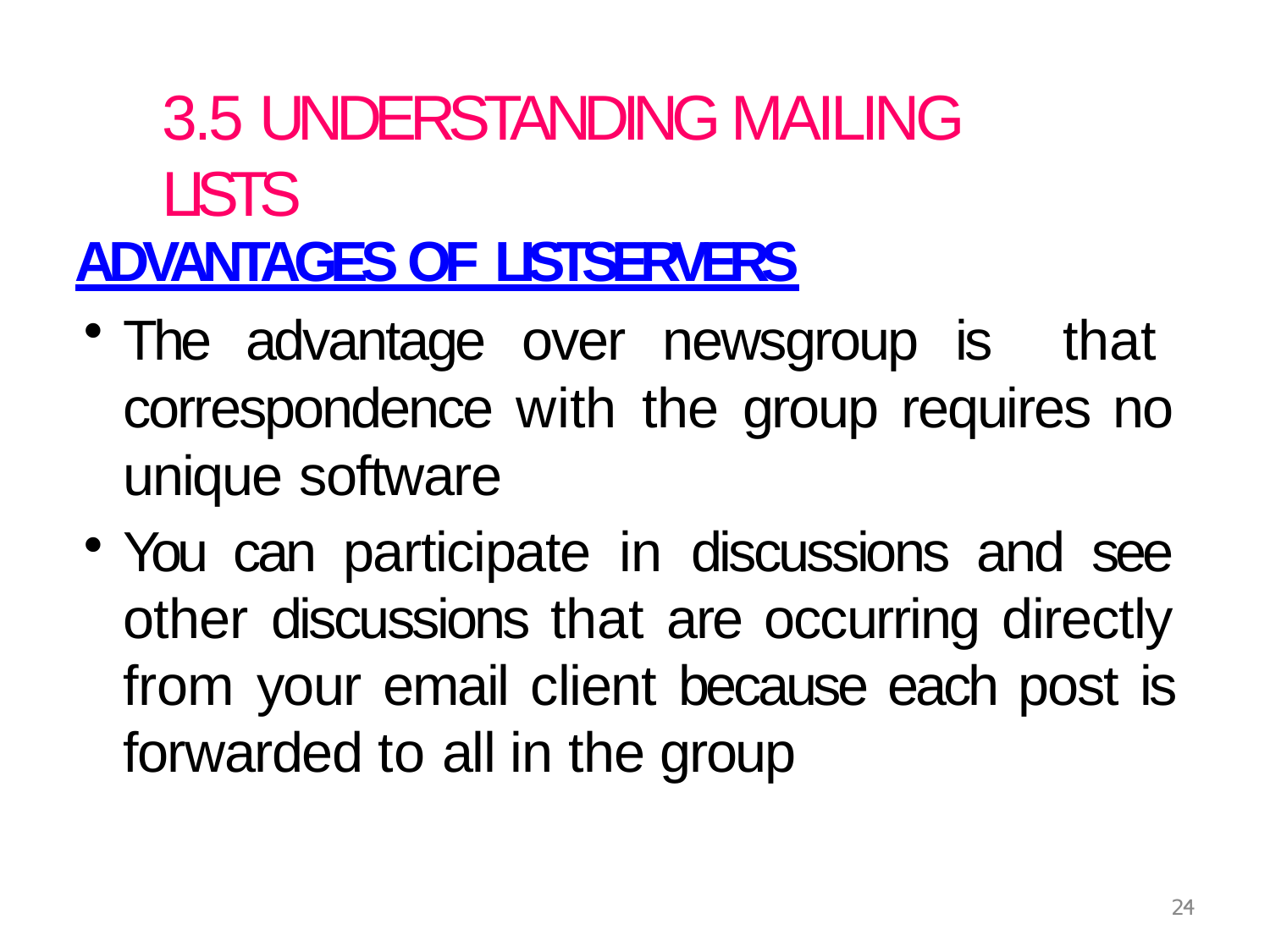

# 3.5 UNDERSTANDING MAILING LISTS
ADVANTAGES OF LISTSERVERS
The advantage over newsgroup is  that  correspondence with the group requires no  unique software
You can participate in discussions and see  other discussions that are occurring directly  from your email client because each post is  forwarded to all in the group
24